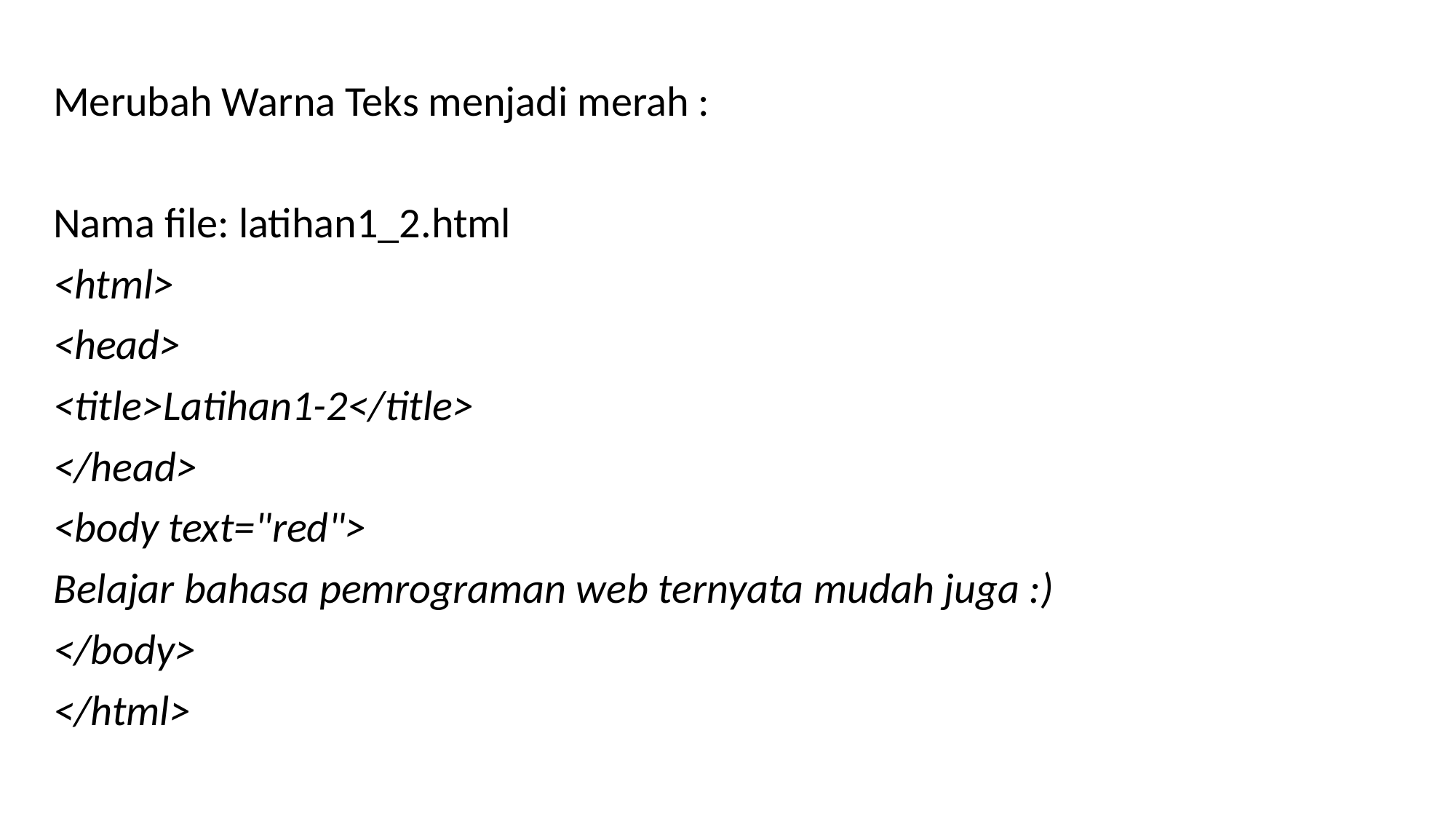

Merubah Warna Teks menjadi merah :

Nama file: latihan1_2.html
<html>
<head>
<title>Latihan1-2</title>
</head>
<body text="red">
Belajar bahasa pemrograman web ternyata mudah juga :)
</body>
</html>